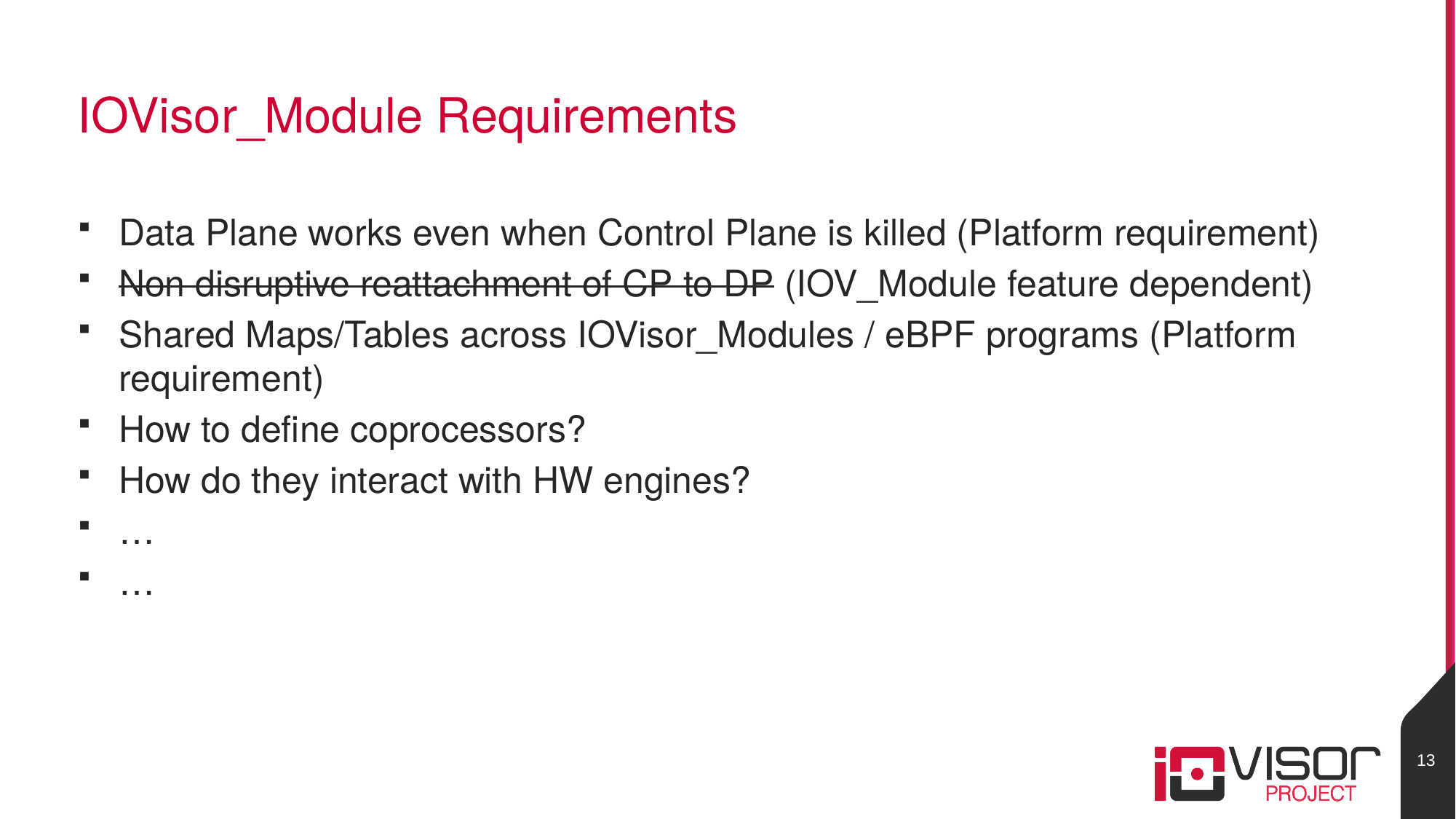

# IOVisor_Module Requirements
Data Plane works even when Control Plane is killed (Platform requirement)
Non disruptive reattachment of CP to DP (IOV_Module feature dependent)
Shared Maps/Tables across IOVisor_Modules / eBPF programs (Platform requirement)
How to define coprocessors?
How do they interact with HW engines?
…
…

13